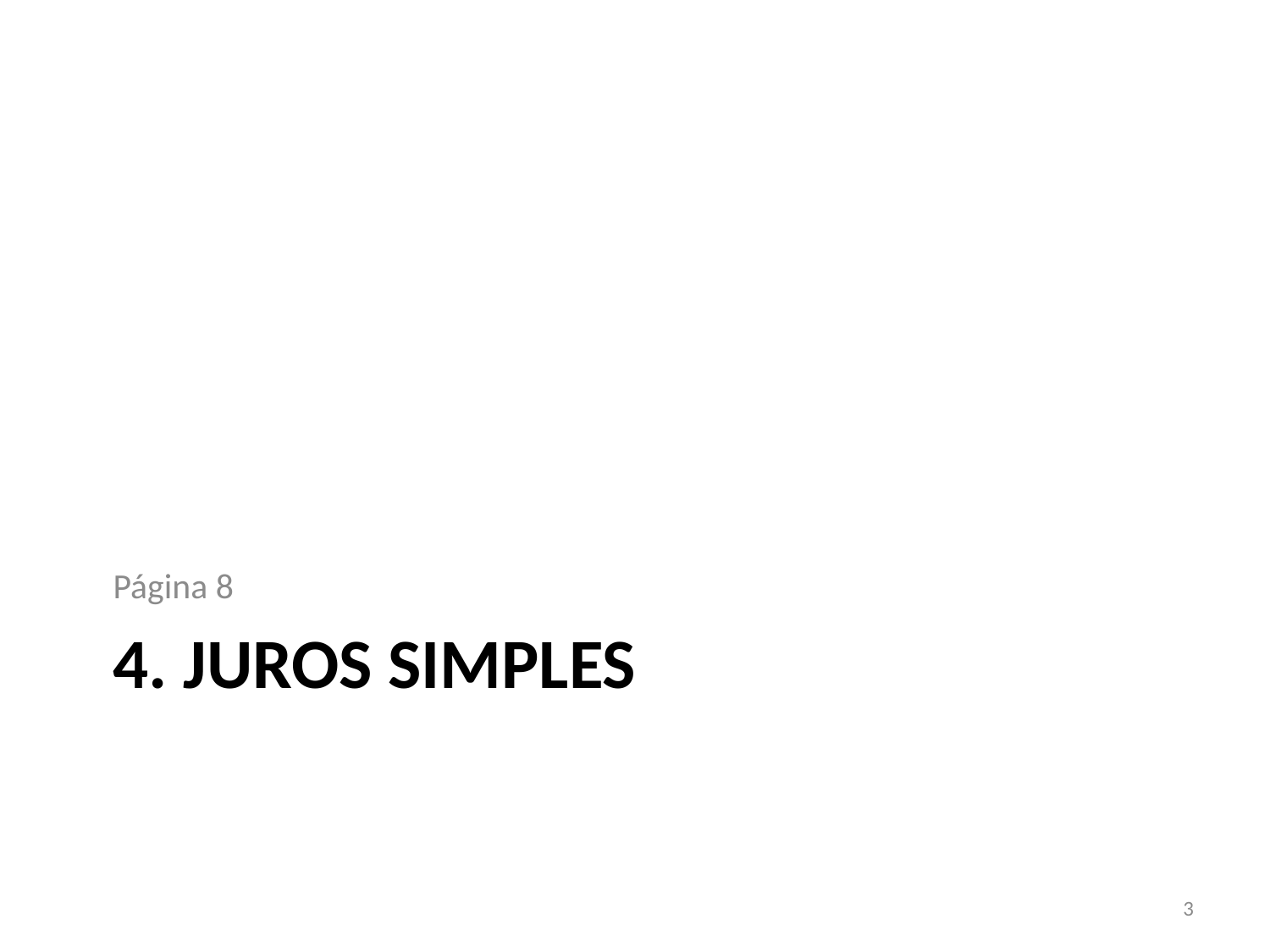

Página 8
# 4. Juros Simples
3